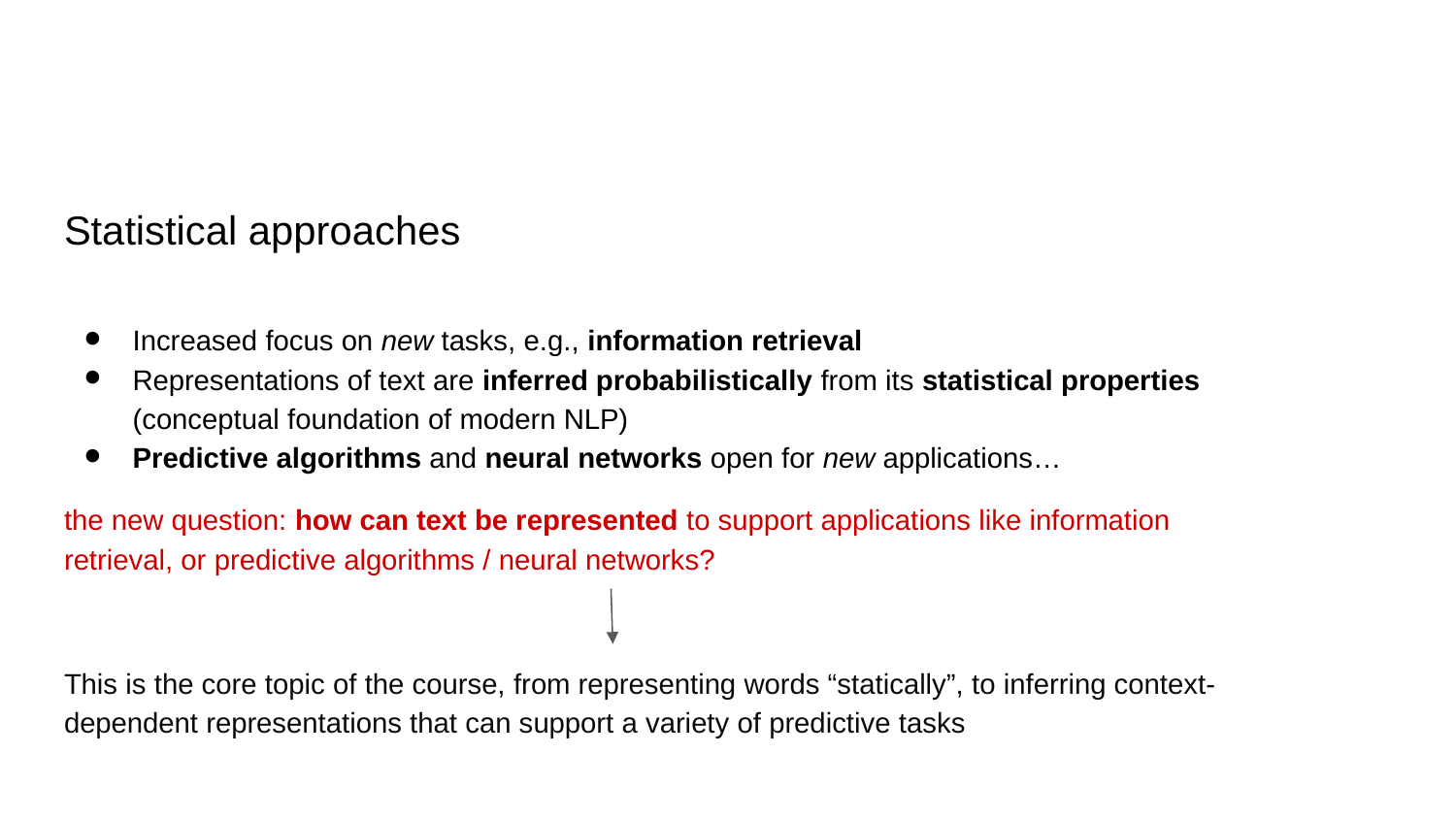

# Statistical approaches
Increased focus on new tasks, e.g., information retrieval
Representations of text are inferred probabilistically from its statistical properties (conceptual foundation of modern NLP)
Predictive algorithms and neural networks open for new applications…
the new question: how can text be represented to support applications like information retrieval, or predictive algorithms / neural networks?

This is the core topic of the course, from representing words “statically”, to inferring context-dependent representations that can support a variety of predictive tasks